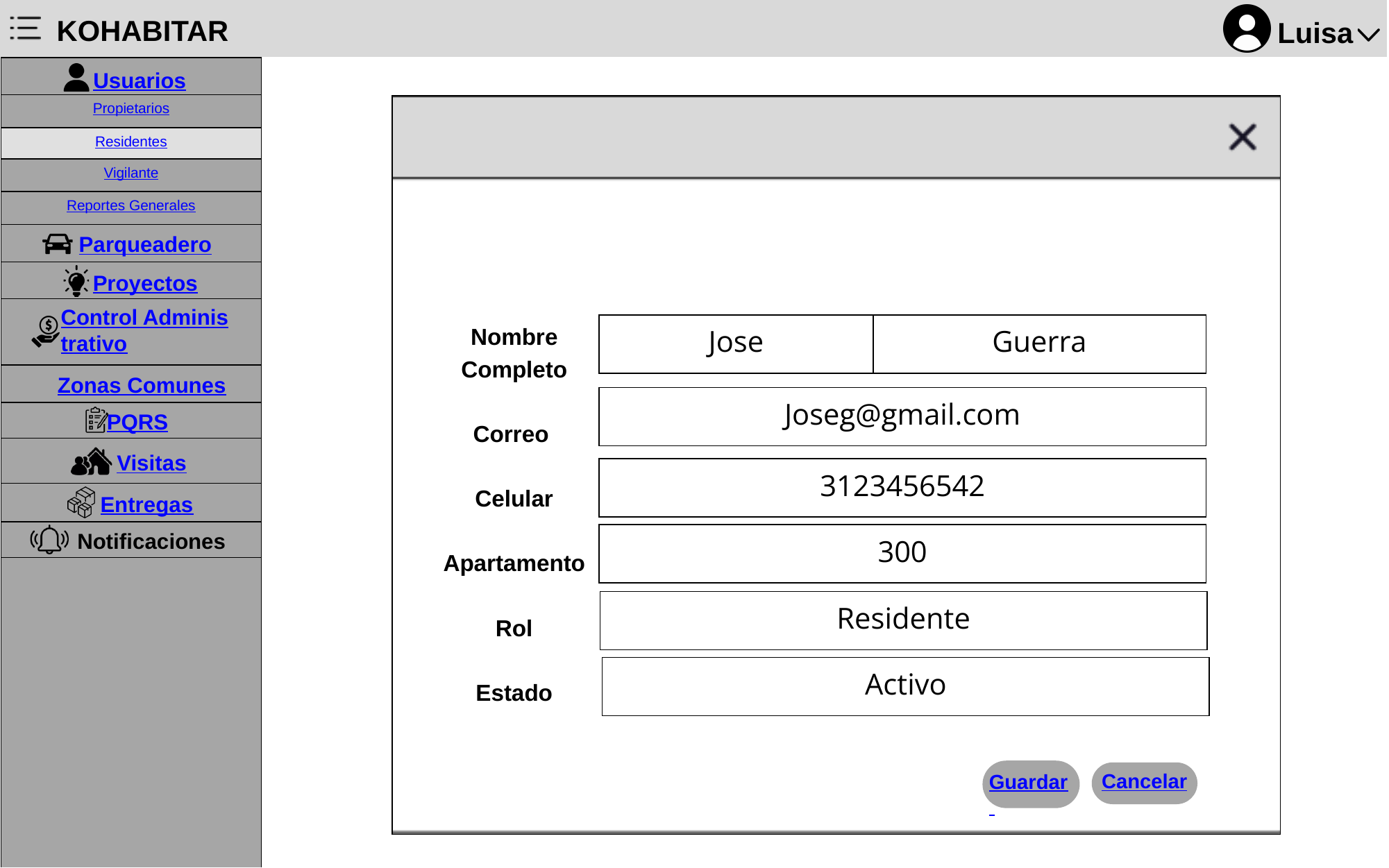

KOHABITAR
Luisa

Usuarios

Propietarios

Jose

Guerra
Nombre Completo

Correo

Celular

Apartamento

Rol

Estado

Joseg@gmail.com

3123456542

300

Residente

Activo

Guardar

Cancelar

Residentes

Vigilante

Reportes Generales

Parqueadero

Proyectos

Control Administrativo

Zonas Comunes

PQRS

Visitas

Entregas

Notificaciones